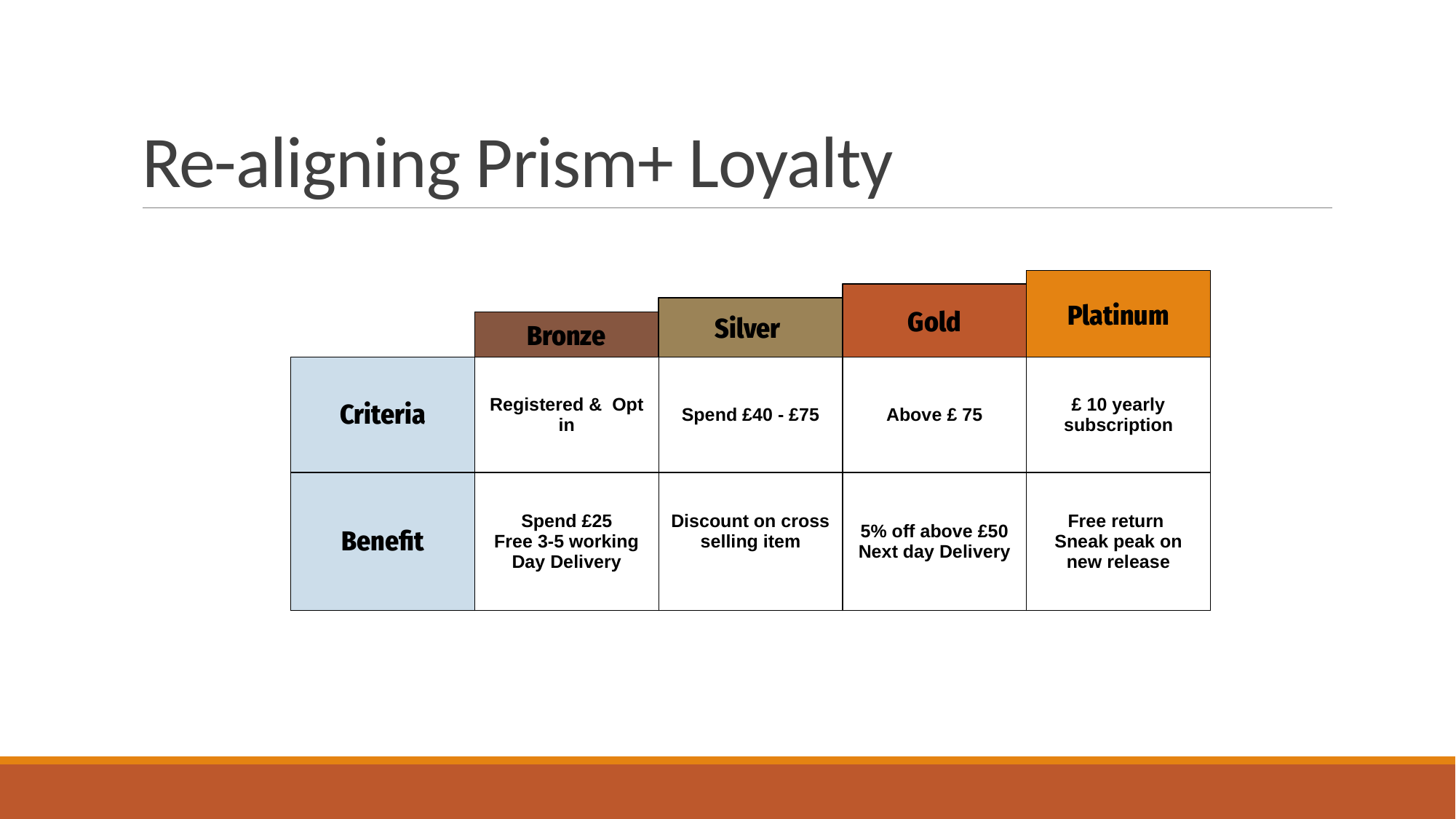

# Re-aligning Prism+ Loyalty
Platinum
Gold
Silver
Bronze
| Criteria | Registered & Opt in | Spend £40 - £75 | Above £ 75 | £ 10 yearly subscription |
| --- | --- | --- | --- | --- |
| Benefit | Spend £25 Free 3-5 working Day Delivery | Discount on cross selling item | 5% off above £50 Next day Delivery | Free return Sneak peak on new release |